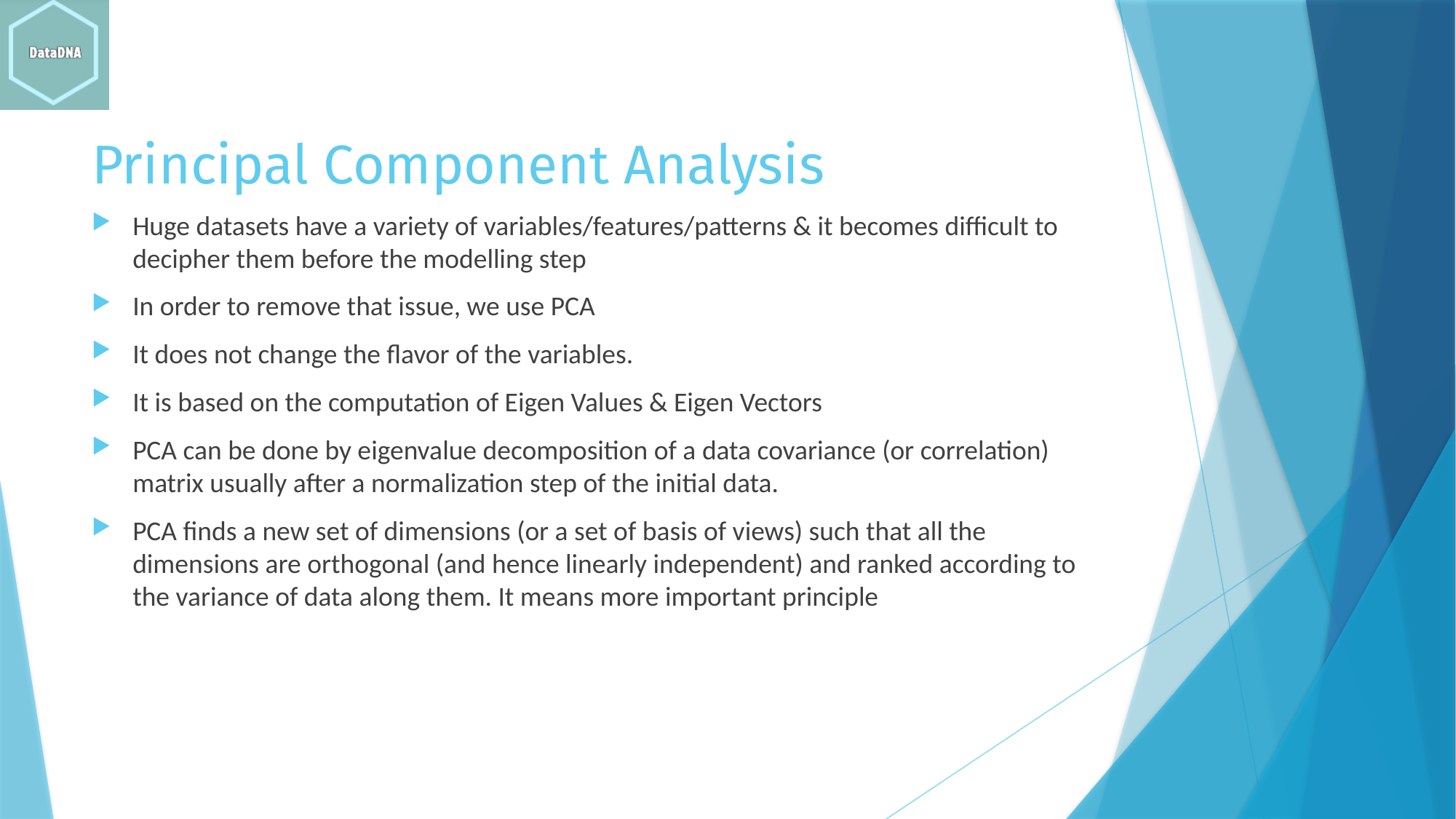

# Principal Component Analysis
Huge datasets have a variety of variables/features/patterns & it becomes difficult to decipher them before the modelling step
In order to remove that issue, we use PCA
It does not change the flavor of the variables.
It is based on the computation of Eigen Values & Eigen Vectors
PCA can be done by eigenvalue decomposition of a data covariance (or correlation) matrix usually after a normalization step of the initial data.
PCA finds a new set of dimensions (or a set of basis of views) such that all the dimensions are orthogonal (and hence linearly independent) and ranked according to the variance of data along them. It means more important principle